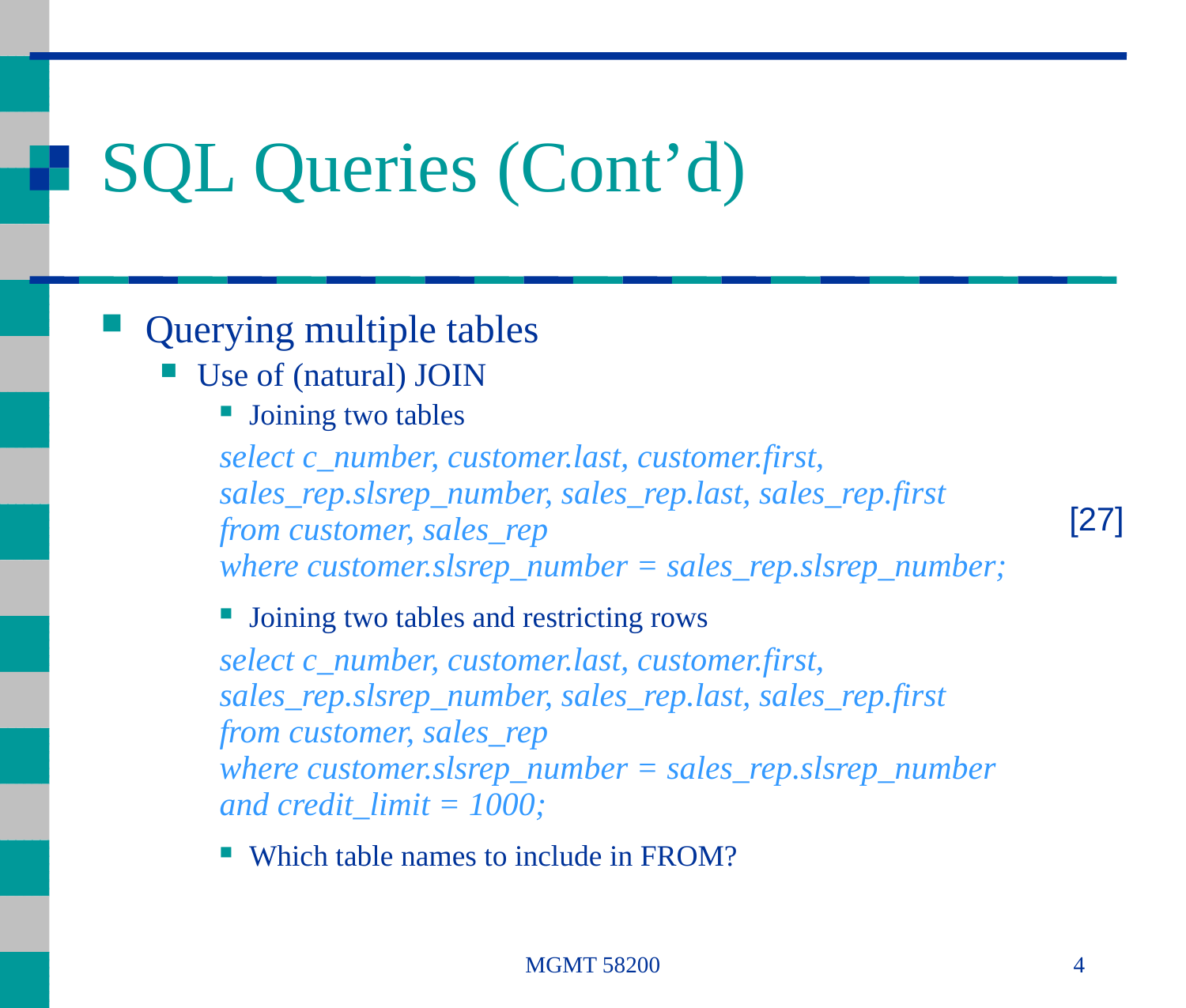

# SQL Queries (Cont’d)
Querying multiple tables
Use of (natural) JOIN
Joining two tables
select c_number, customer.last, customer.first,
sales_rep.slsrep_number, sales_rep.last, sales_rep.first
from customer, sales_rep
where customer.slsrep_number = sales_rep.slsrep_number;
Joining two tables and restricting rows
select c_number, customer.last, customer.first,
sales_rep.slsrep_number, sales_rep.last, sales_rep.first
from customer, sales_rep
where customer.slsrep_number = sales_rep.slsrep_number
and credit_limit = 1000;
Which table names to include in FROM?

[27]
MGMT 58200
4